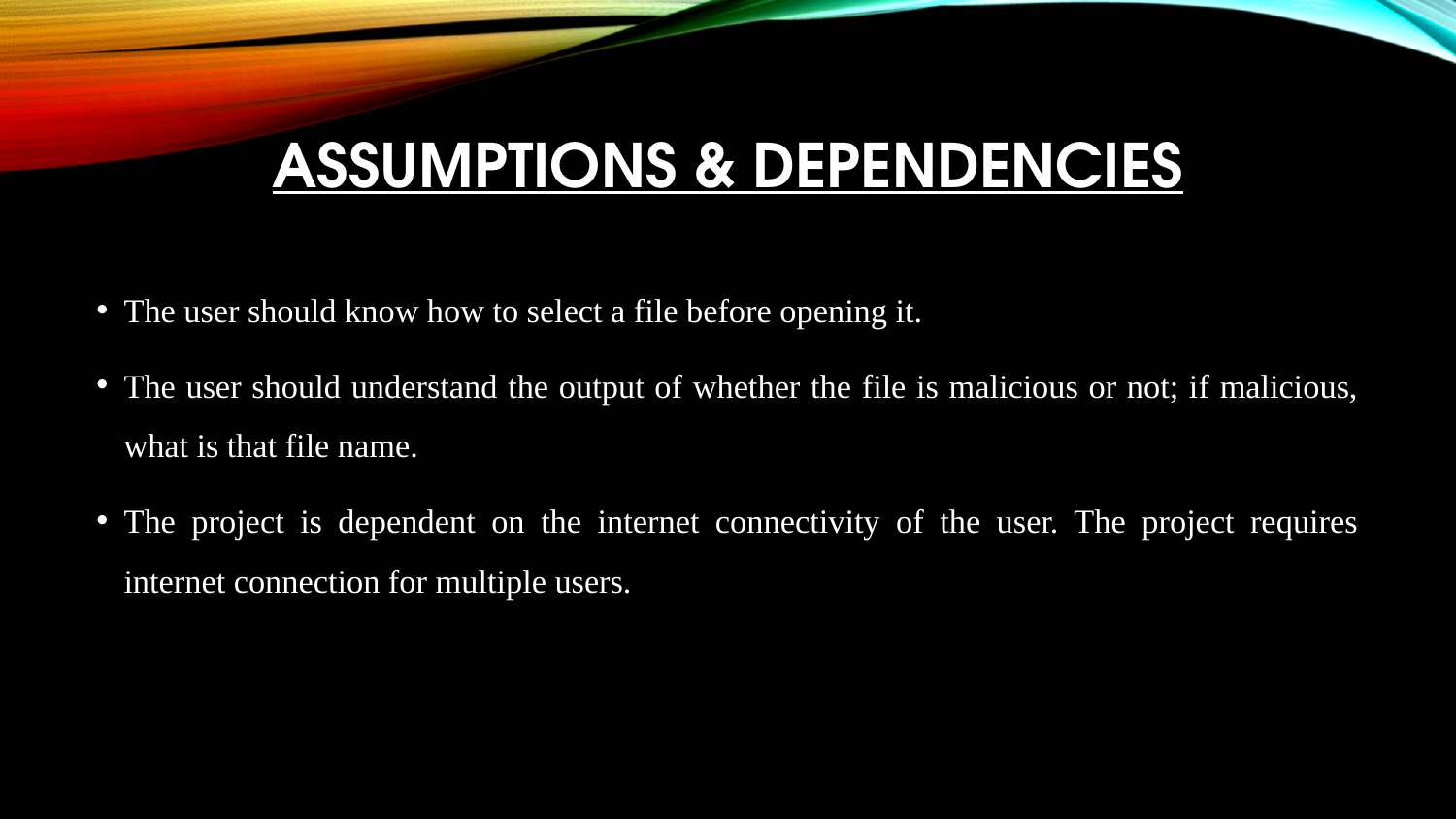

# ASSUMPTIONS & DEPENDENCIES
The user should know how to select a file before opening it.
The user should understand the output of whether the file is malicious or not; if malicious, what is that file name.
The project is dependent on the internet connectivity of the user. The project requires internet connection for multiple users.